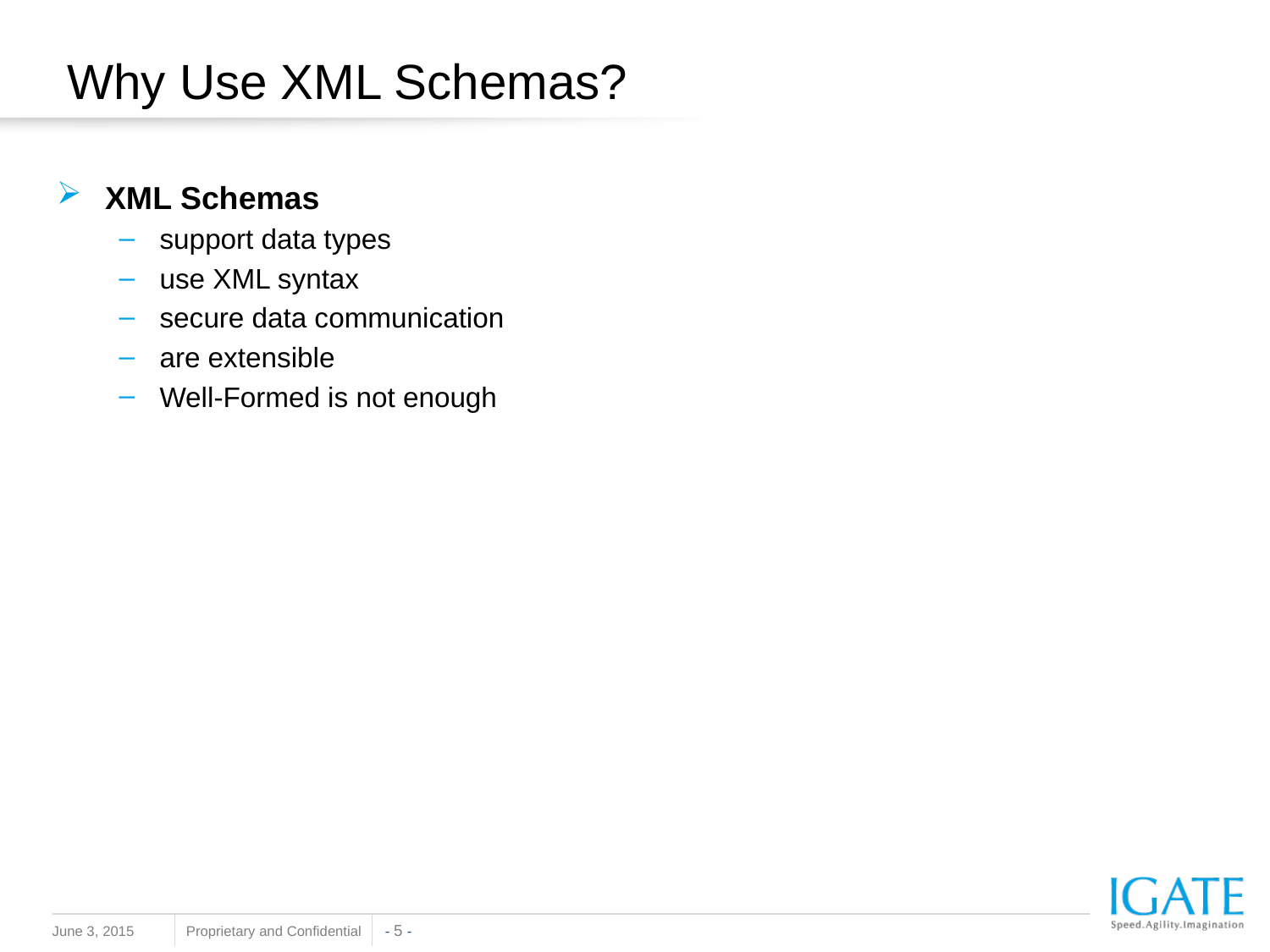

# Why Use XML Schemas?

XML Schemas
support data types
use XML syntax
secure data communication
are extensible
Well-Formed is not enough